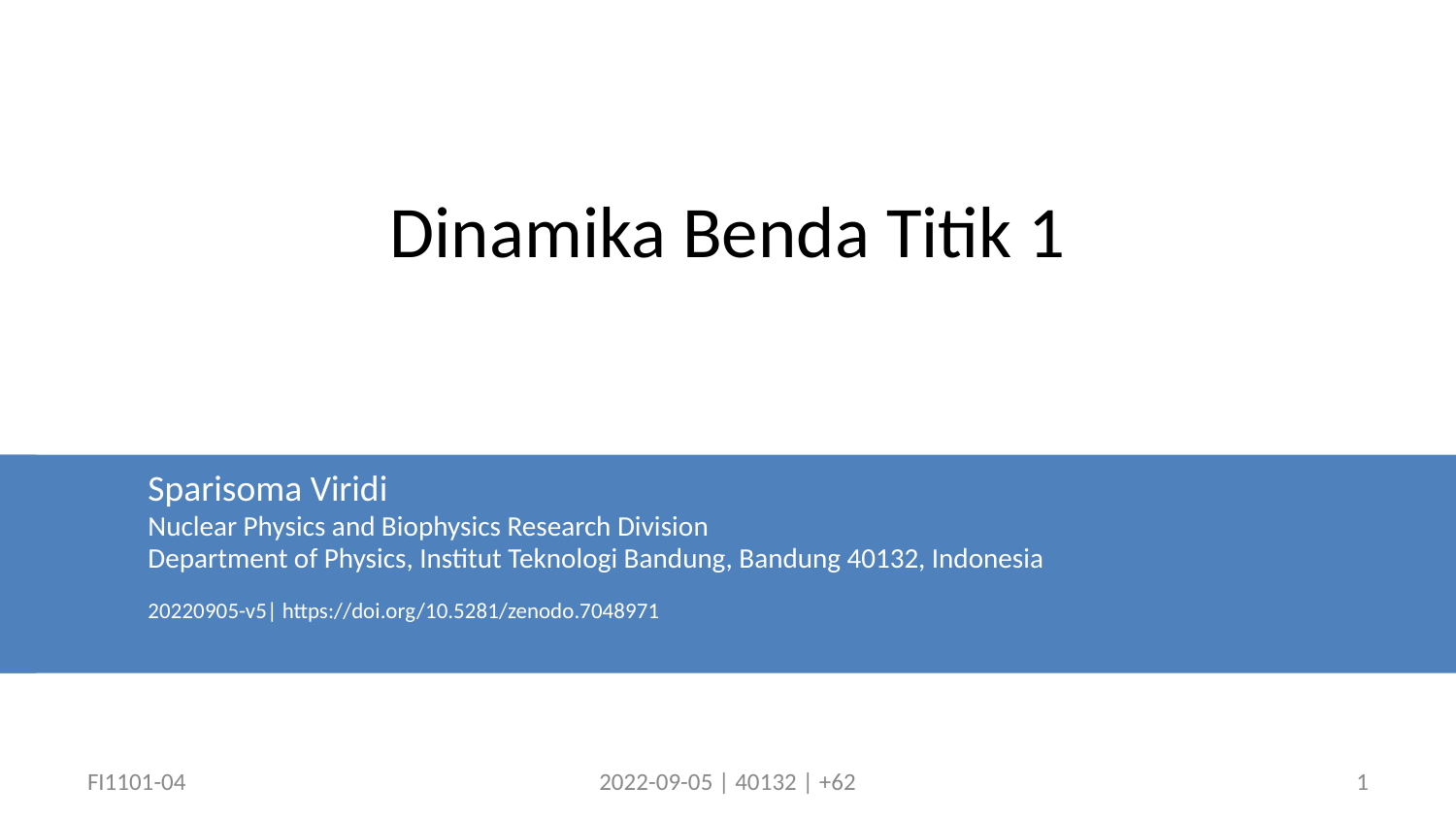

# Dinamika Benda Titik 1

Sparisoma Viridi
Nuclear Physics and Biophysics Research Division
Department of Physics, Institut Teknologi Bandung, Bandung 40132, Indonesia

20220905-v5| https://doi.org/10.5281/zenodo.7048971

FI1101-04
2022-09-05 | 40132 | +62
1